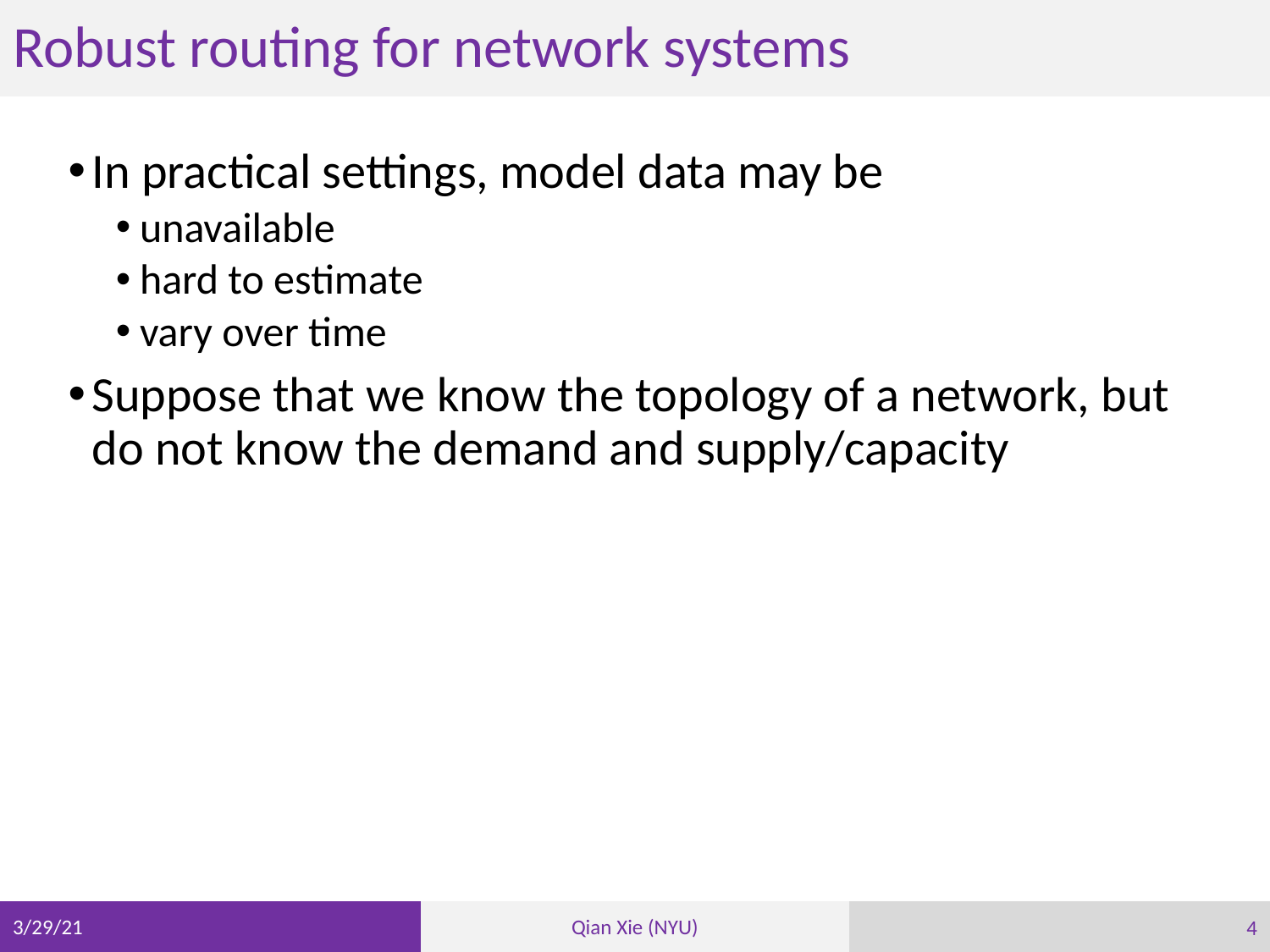

# Robust routing for network systems
In practical settings, model data may be
unavailable
hard to estimate
vary over time
Suppose that we know the topology of a network, but do not know the demand and supply/capacity
4
3/29/21
Qian Xie (NYU)